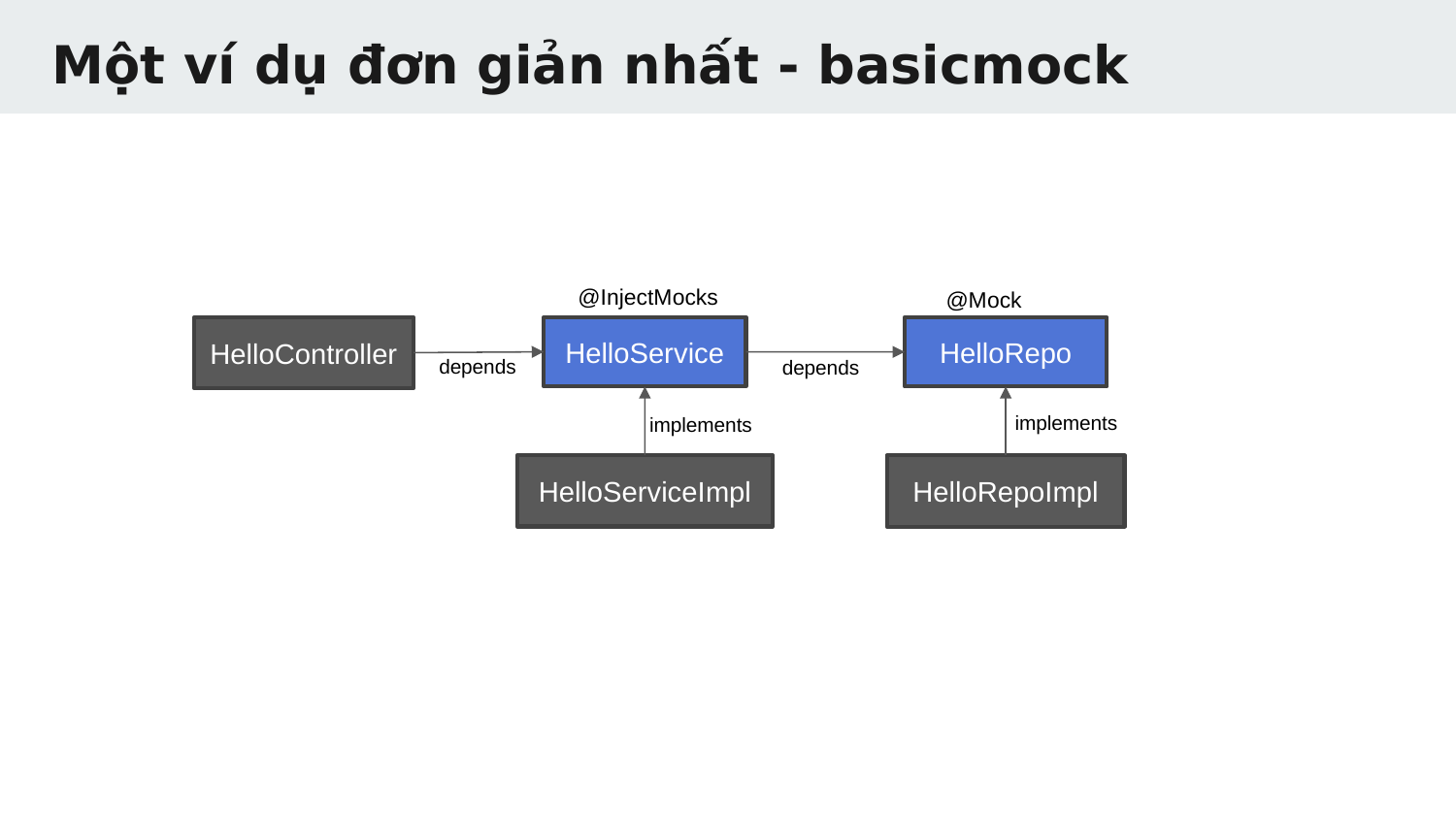

# Một ví dụ đơn giản nhất - basicmock
@InjectMocks
@Mock
HelloController
HelloService
HelloRepo
depends
depends
implements
implements
HelloServiceImpl
HelloRepoImpl